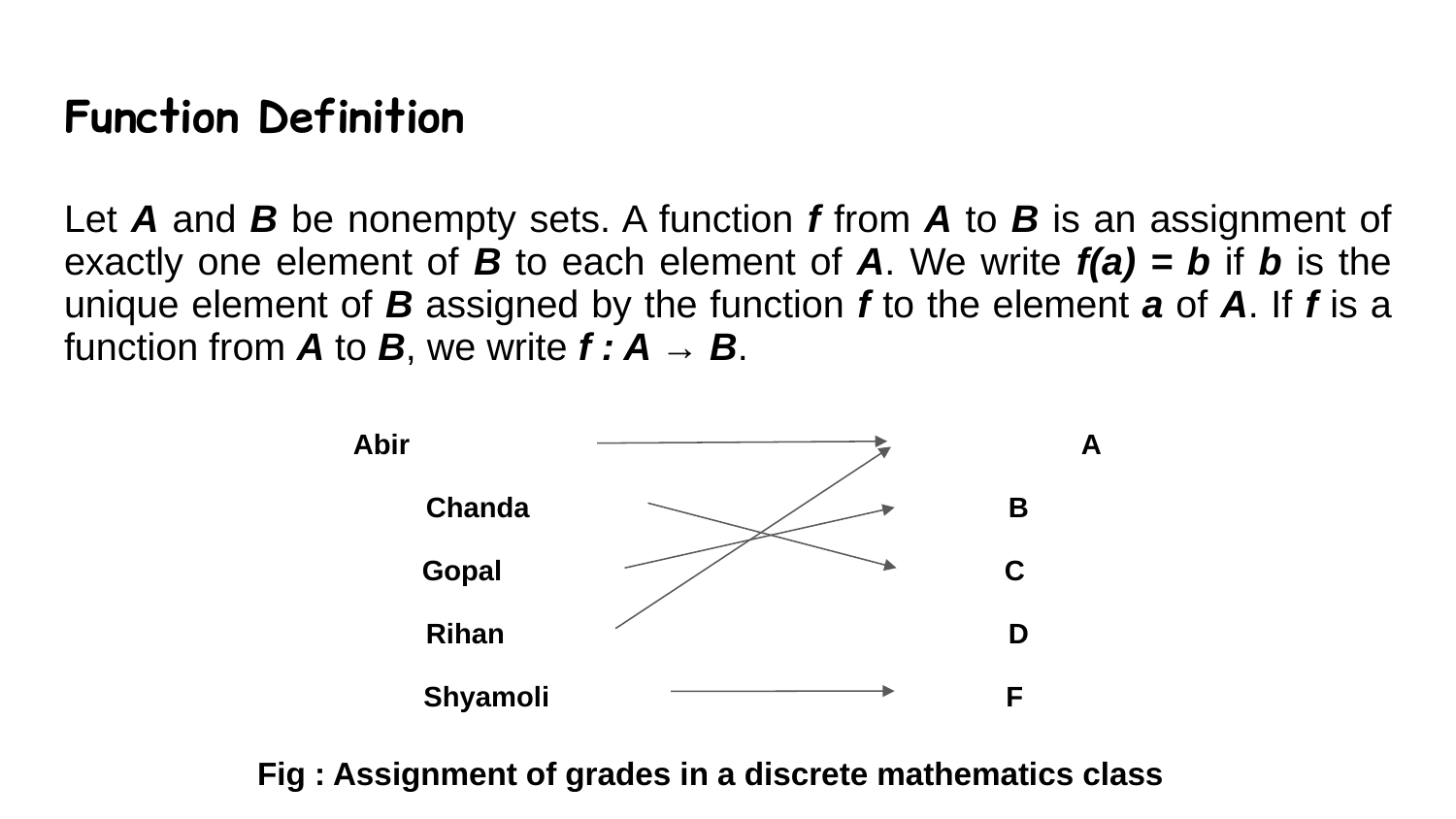

# Function Definition
Let A and B be nonempty sets. A function f from A to B is an assignment of exactly one element of B to each element of A. We write f(a) = b if b is the unique element of B assigned by the function f to the element a of A. If f is a function from A to B, we write f : A → B.

Abir 					A
Chanda 				B
Gopal 				C
Rihan				D
Shyamoli   			F
Fig : Assignment of grades in a discrete mathematics class